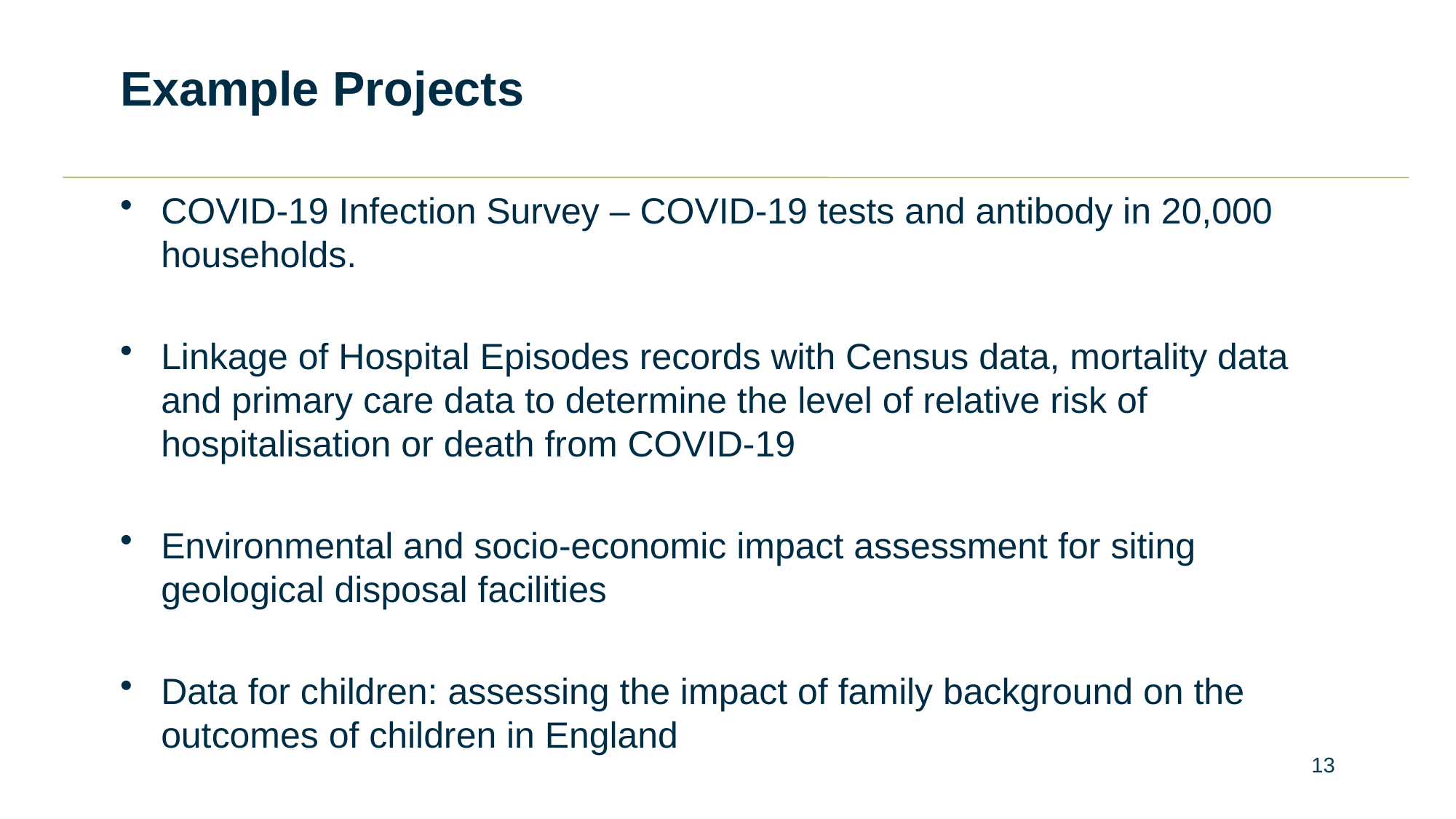

# Example Projects
COVID-19 Infection Survey – COVID-19 tests and antibody in 20,000 households.

Linkage of Hospital Episodes records with Census data, mortality data and primary care data to determine the level of relative risk of hospitalisation or death from COVID-19

Environmental and socio-economic impact assessment for siting geological disposal facilities

Data for children: assessing the impact of family background on the outcomes of children in England

13